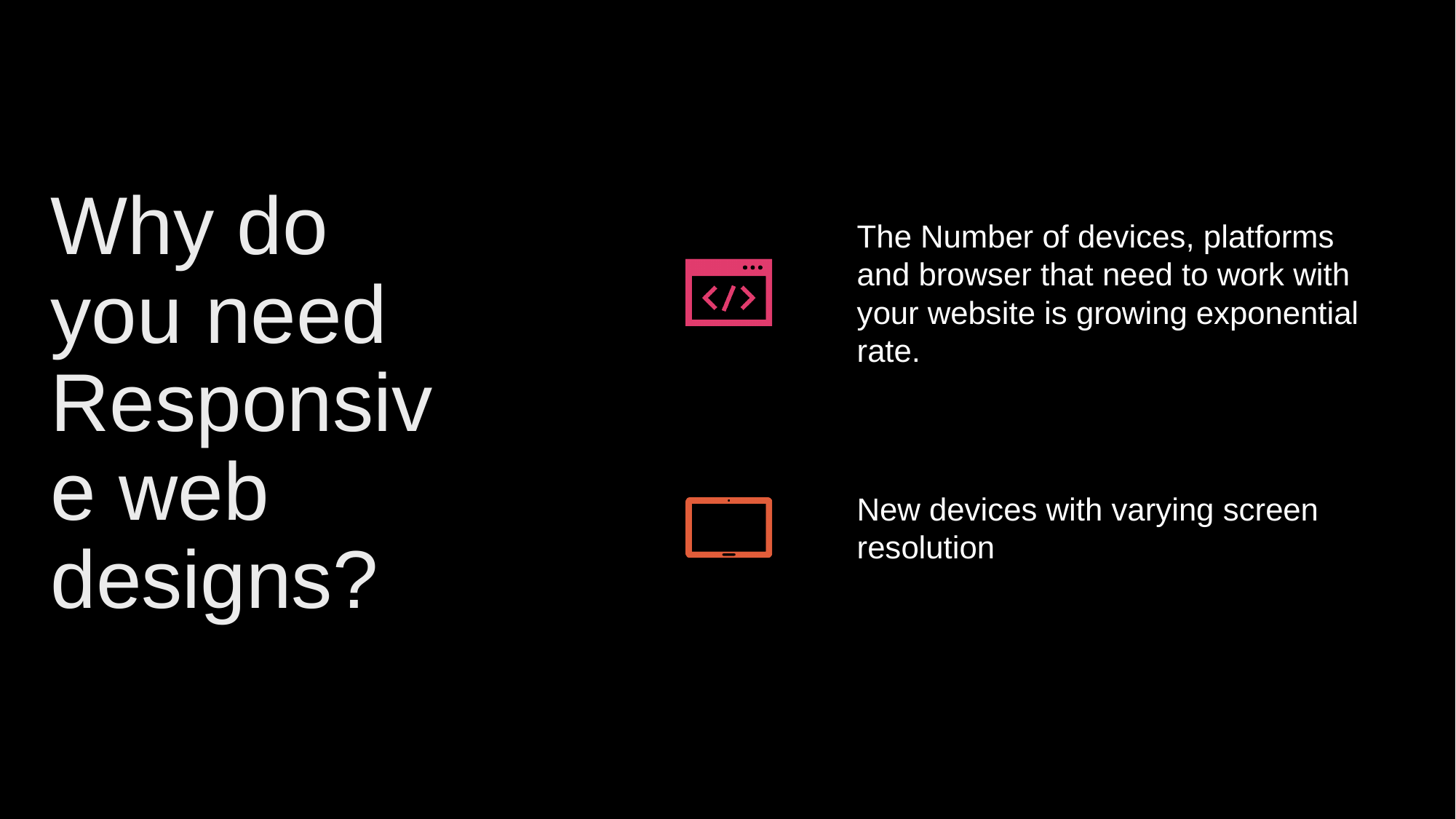

The Number of devices, platforms and browser that need to work with your website is growing exponential rate.
New devices with varying screen resolution
# Why do you need Responsive web designs?